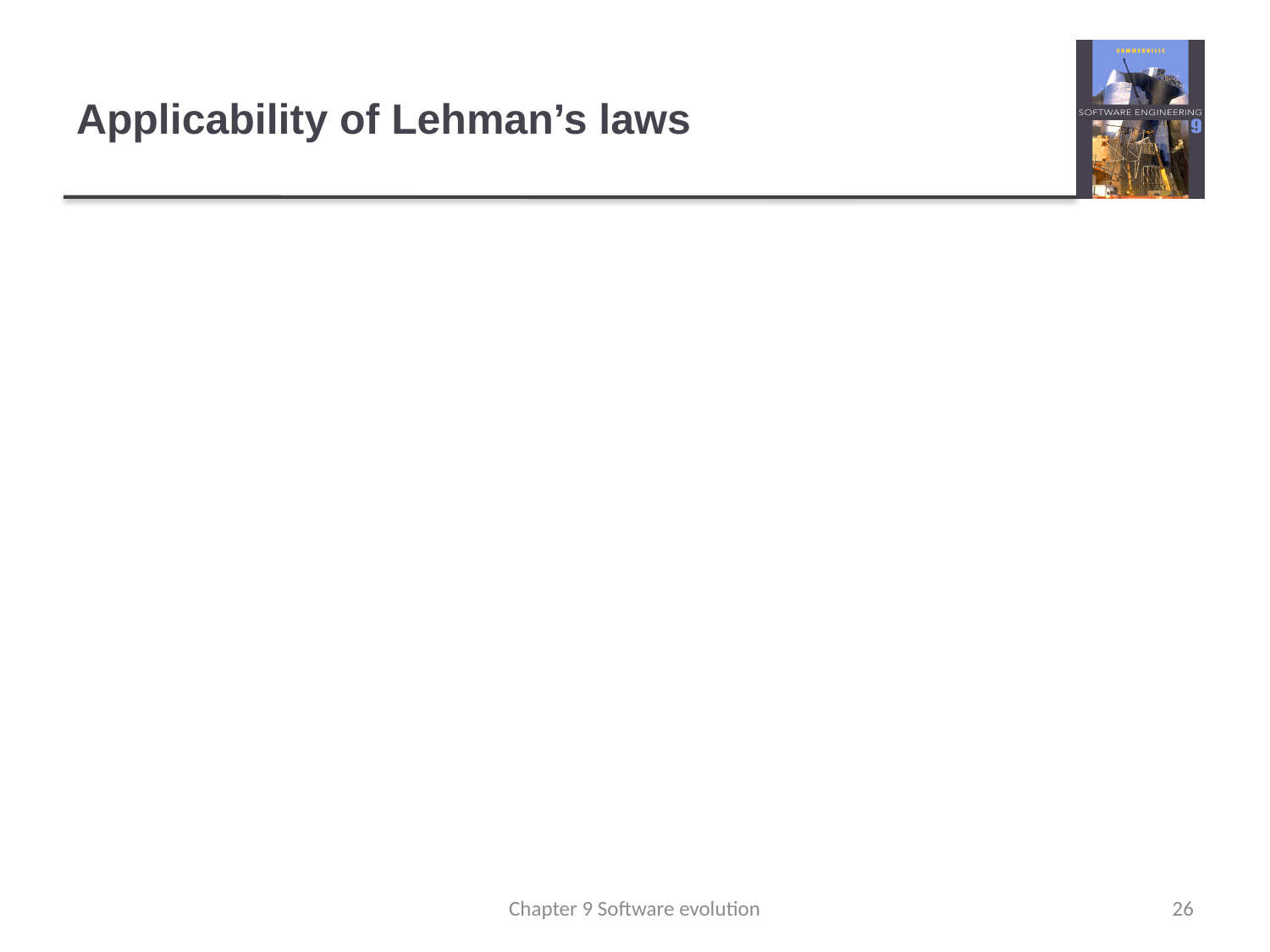

# Applicability of Lehman’s laws
Lehman’s laws seem to be generally applicable to large, tailored systems developed by large organisations.
Confirmed in early 2000’s by work by Lehman on the FEAST project.
It is not clear how they should be modified for
Shrink-wrapped software products;
Systems that incorporate a significant number of COTS components;
Small organisations;
Medium sized systems.
Chapter 9 Software evolution
26